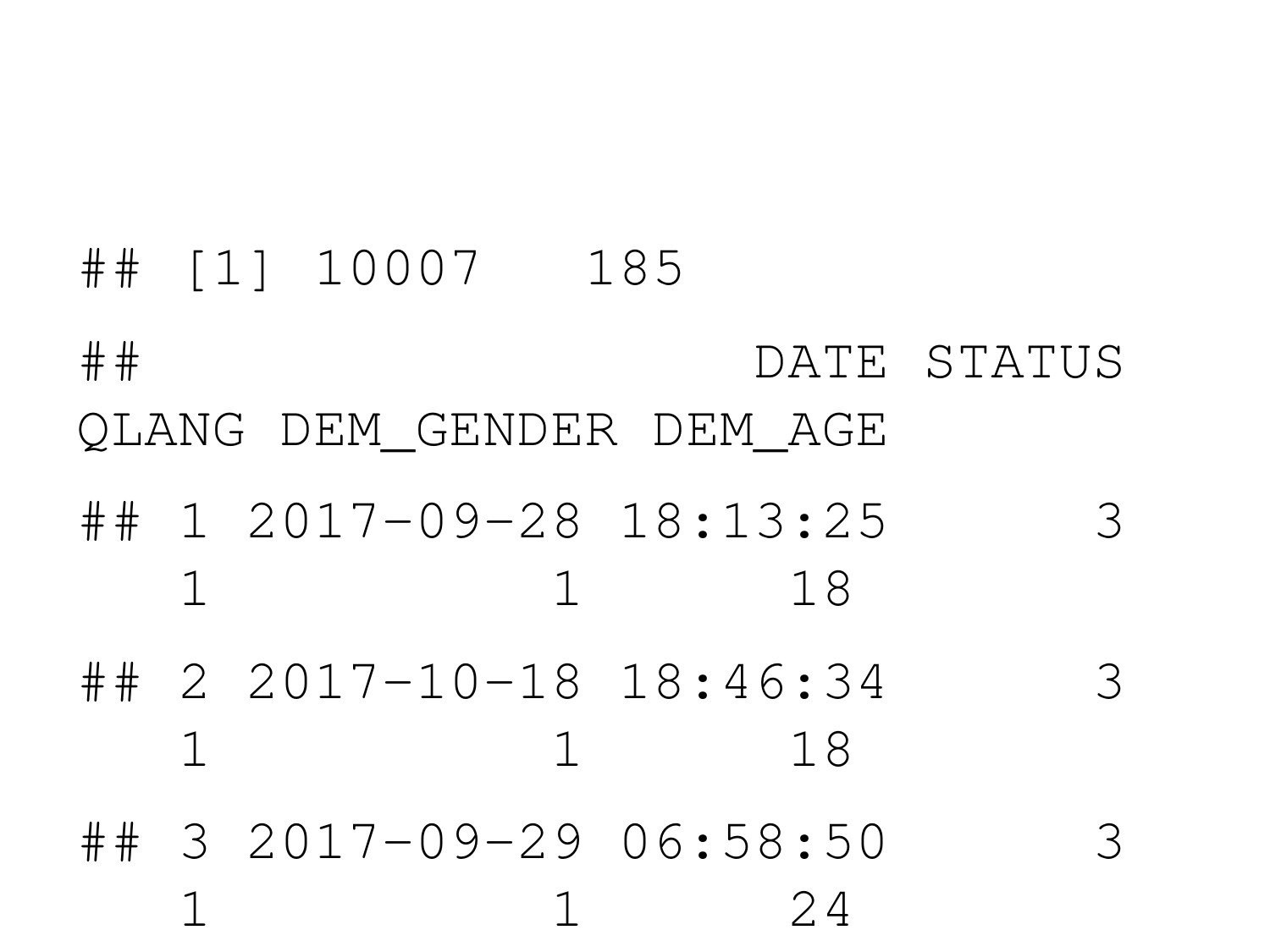

## [1] 10007   185
##                  DATE STATUS QLANG DEM_GENDER DEM_AGE
## 1 2017-09-28 18:13:25      3     1          1      18
## 2 2017-10-18 18:46:34      3     1          1      18
## 3 2017-09-29 06:58:50      3     1          1      24
## 4 2017-10-03 17:58:19      3     1          1      16
## 5 2017-10-25 21:09:49      3     1          1      21
## 6 2017-10-17 07:03:58      3     1          1      23